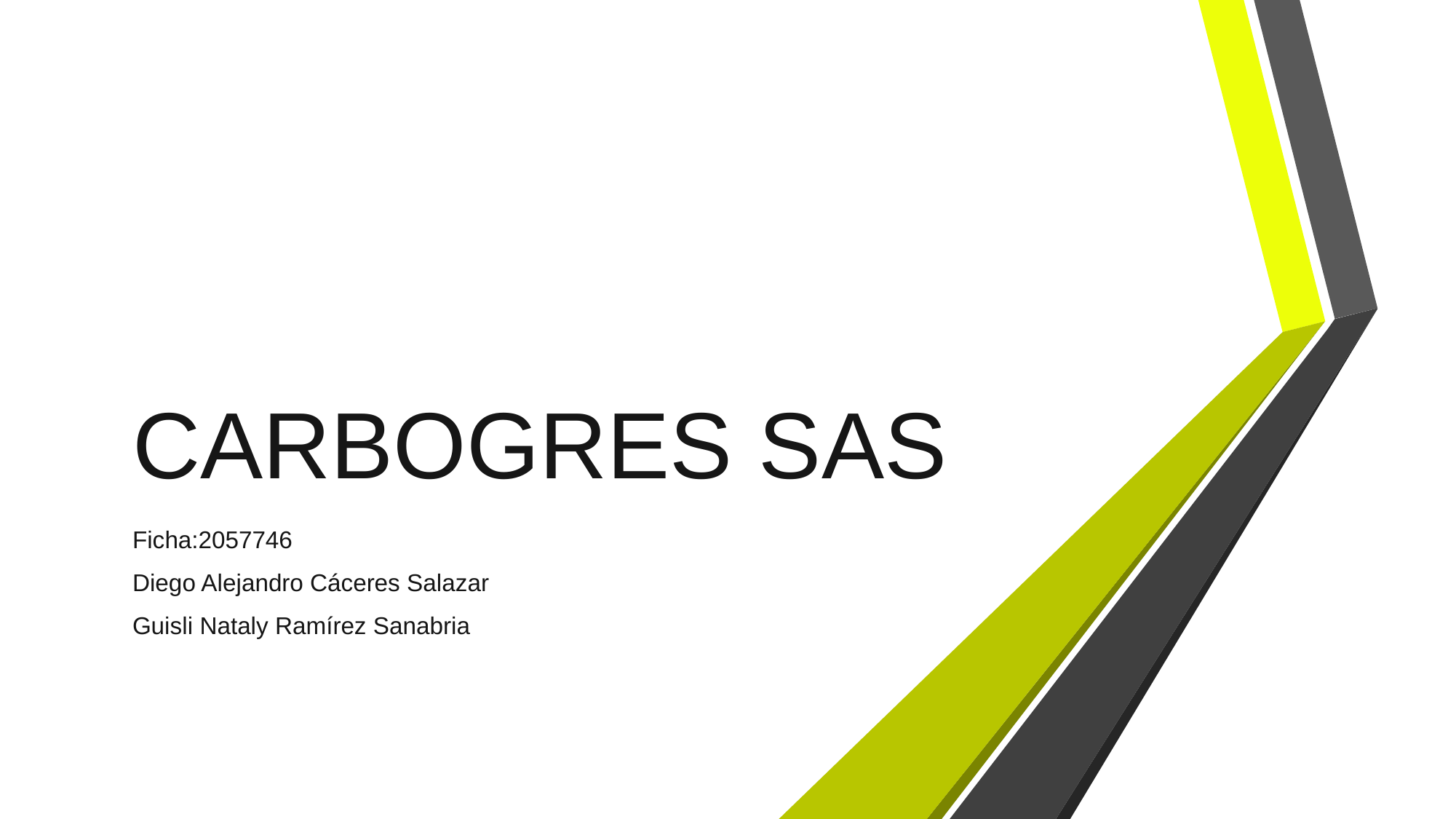

# CARBOGRES SAS
Ficha:2057746
Diego Alejandro Cáceres Salazar
Guisli Nataly Ramírez Sanabria